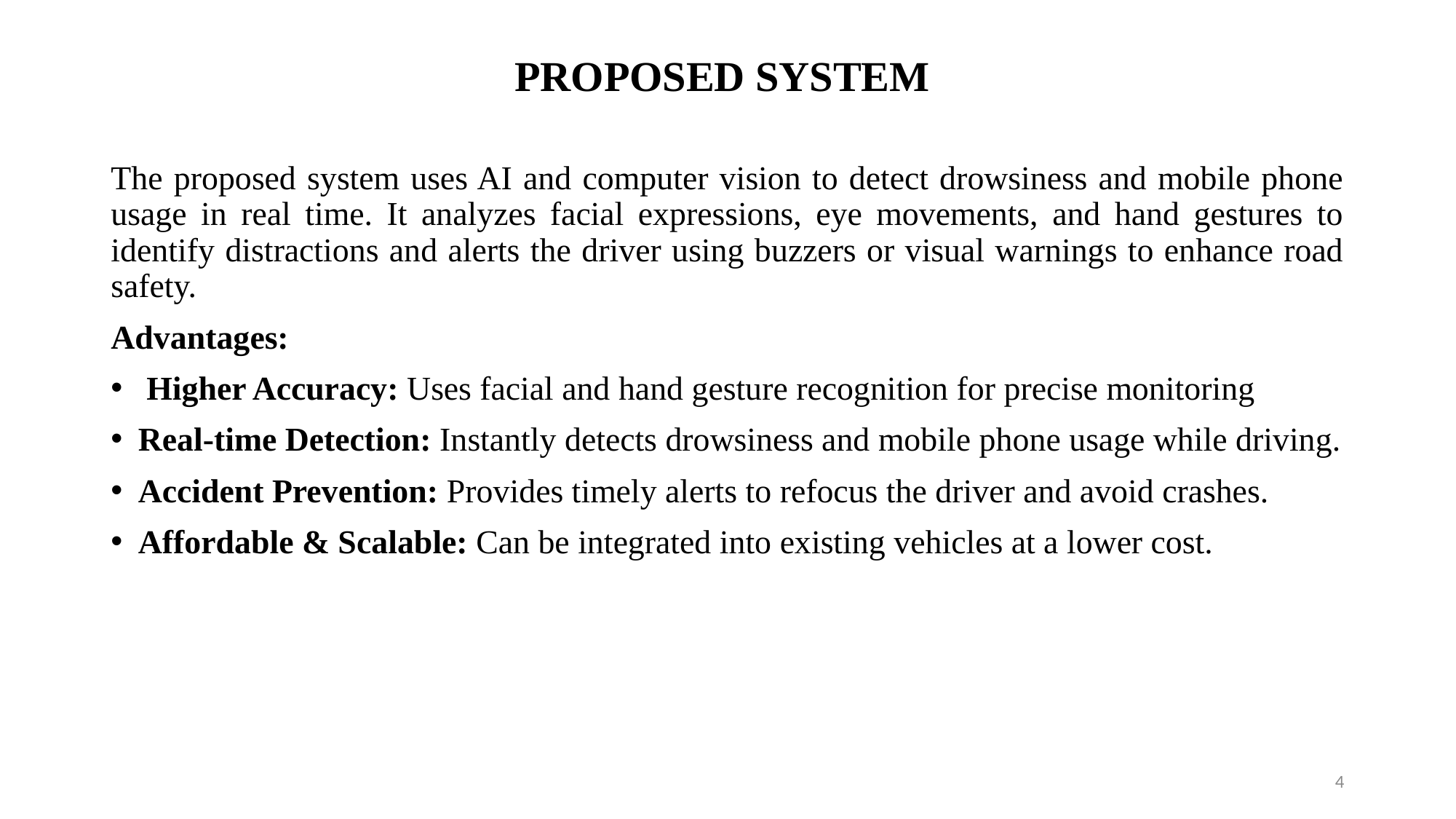

# PROPOSED SYSTEM
The proposed system uses AI and computer vision to detect drowsiness and mobile phone usage in real time. It analyzes facial expressions, eye movements, and hand gestures to identify distractions and alerts the driver using buzzers or visual warnings to enhance road safety.
Advantages:
 Higher Accuracy: Uses facial and hand gesture recognition for precise monitoring
Real-time Detection: Instantly detects drowsiness and mobile phone usage while driving.
Accident Prevention: Provides timely alerts to refocus the driver and avoid crashes.
Affordable & Scalable: Can be integrated into existing vehicles at a lower cost.

4